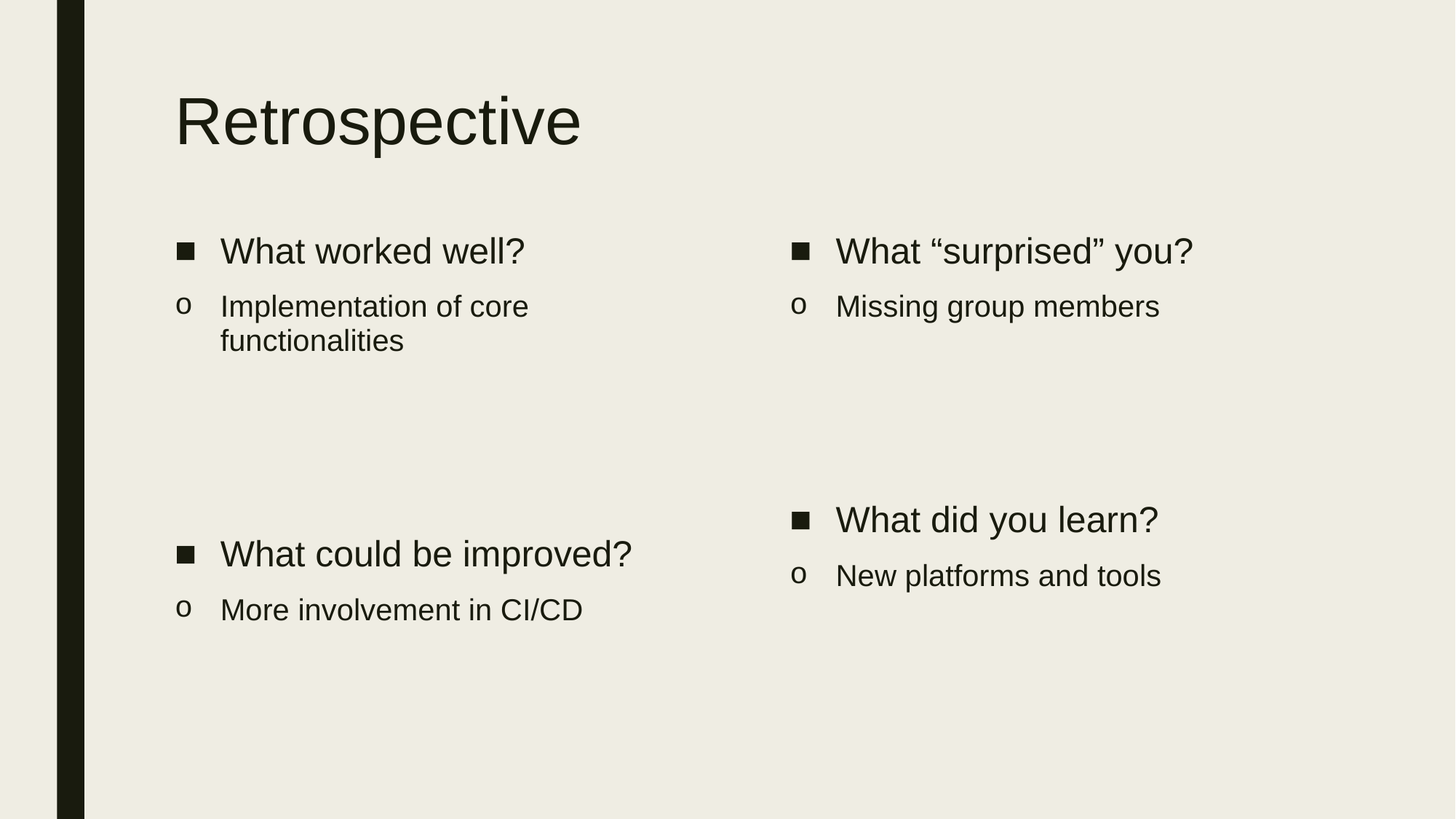

# Retrospective
What worked well?
Implementation of core functionalities

What could be improved?
More involvement in CI/CD
What “surprised” you?
Missing group members

What did you learn?
New platforms and tools